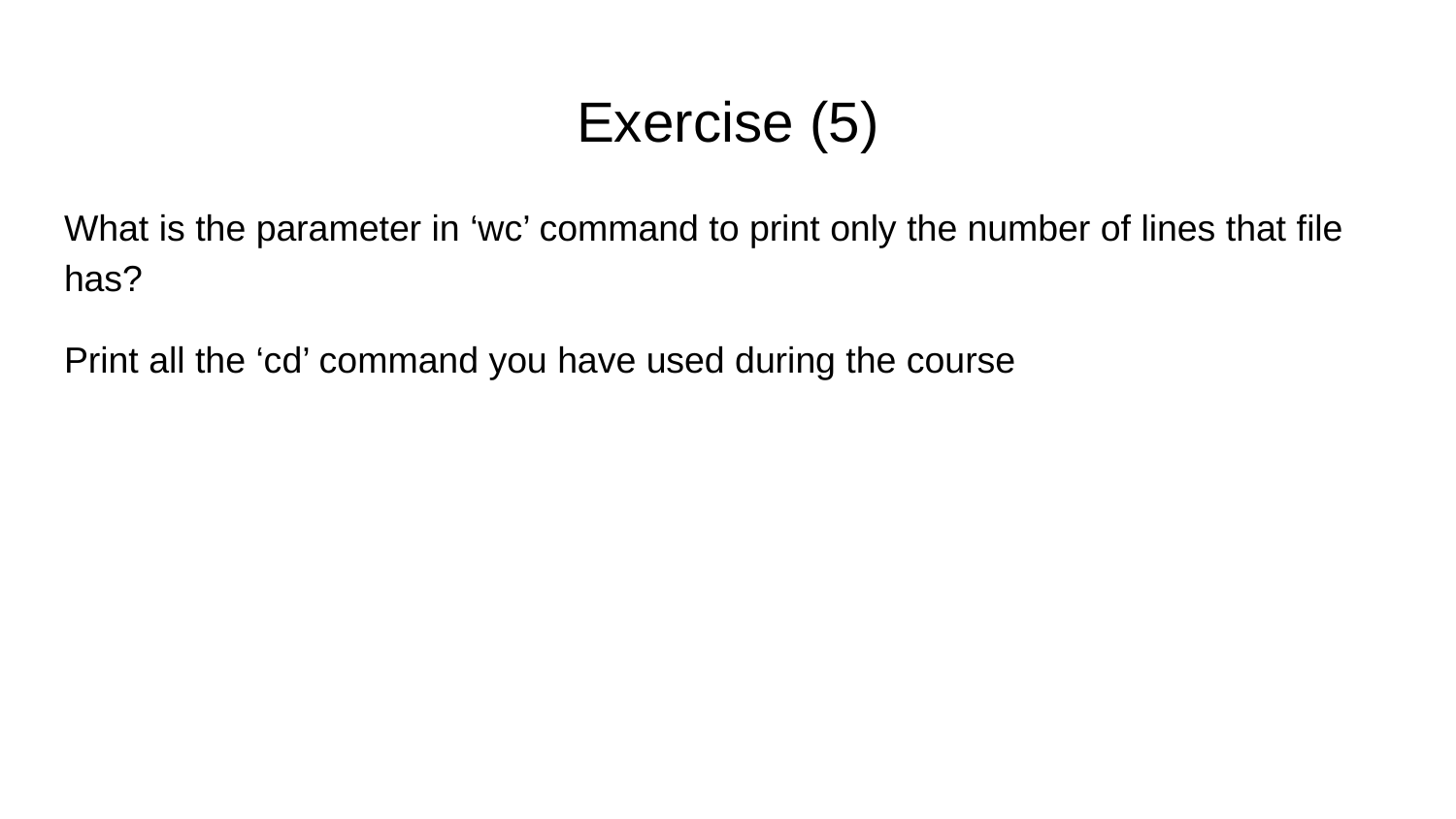

# Exercise (5)
What is the parameter in ‘wc’ command to print only the number of lines that file has?
Print all the ‘cd’ command you have used during the course